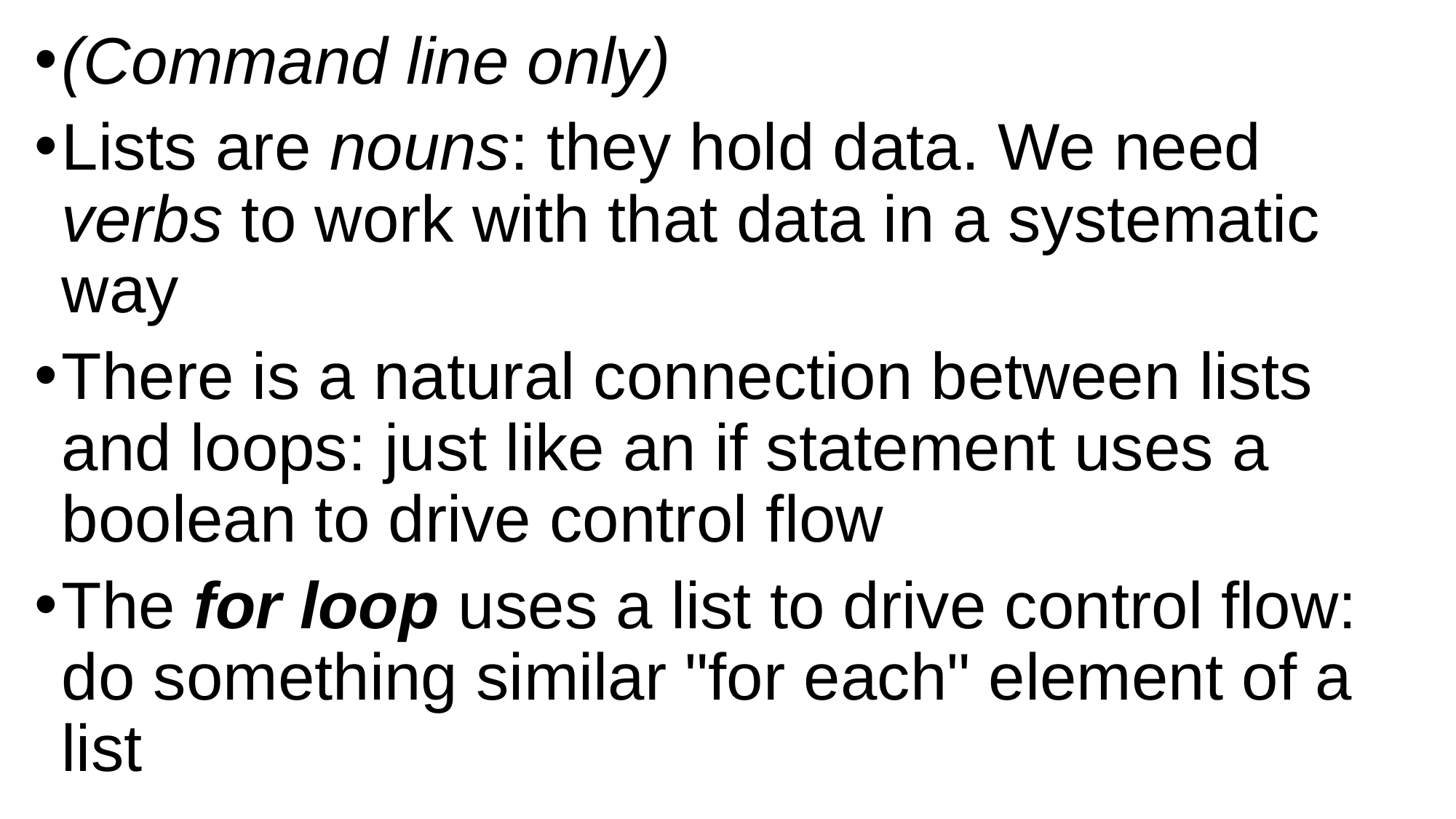

(Command line only)
Lists are nouns: they hold data. We need verbs to work with that data in a systematic way
There is a natural connection between lists and loops: just like an if statement uses a boolean to drive control flow
The for loop uses a list to drive control flow: do something similar "for each" element of a list